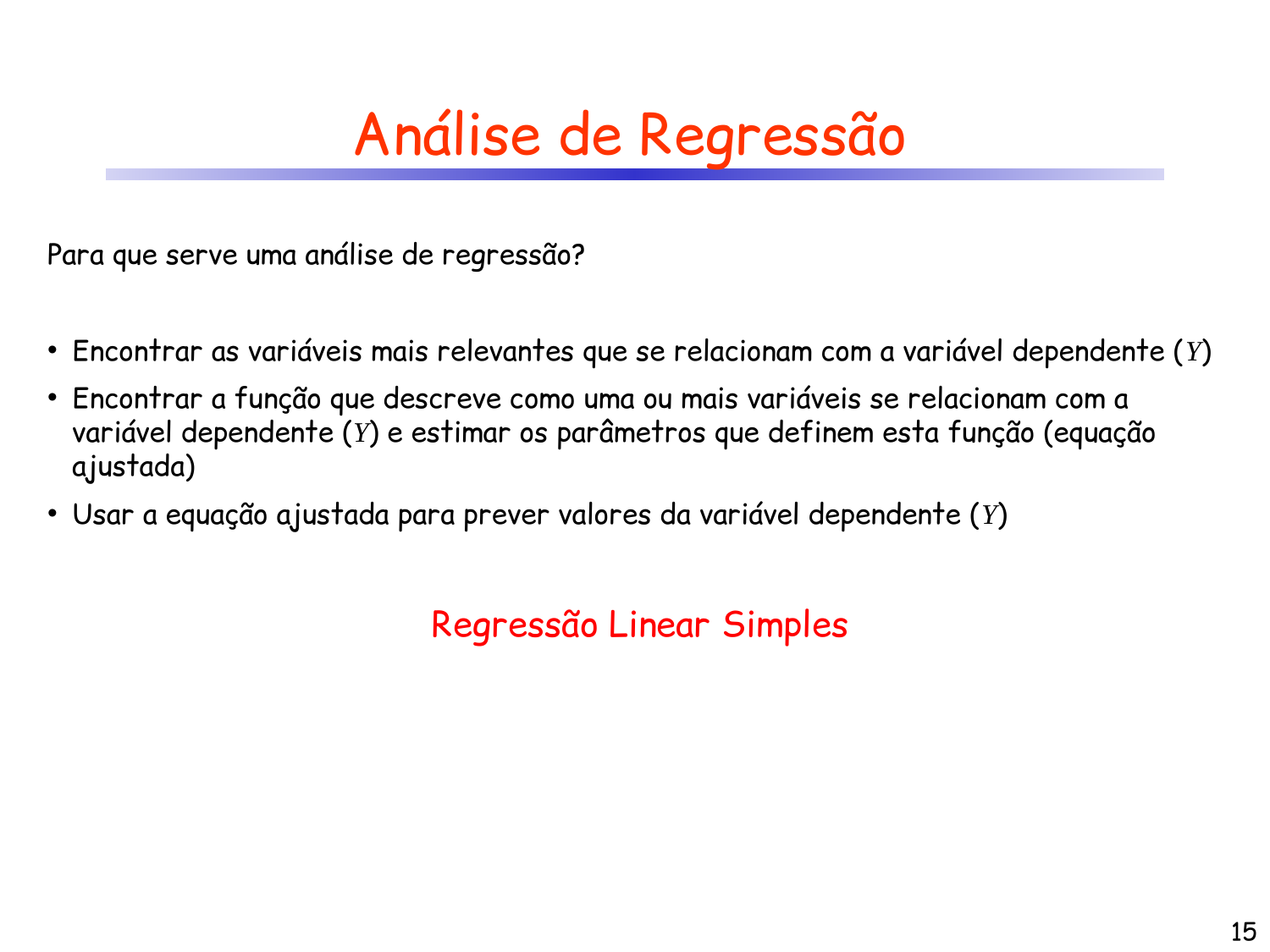

# Análise de Regressão
Para que serve uma análise de regressão?

Encontrar as variáveis mais relevantes que se relacionam com a variável dependente (Y)
Encontrar a função que descreve como uma ou mais variáveis se relacionam com a variável dependente (Y) e estimar os parâmetros que definem esta função (equação ajustada)
Usar a equação ajustada para prever valores da variável dependente (Y)

Regressão Linear Simples
15